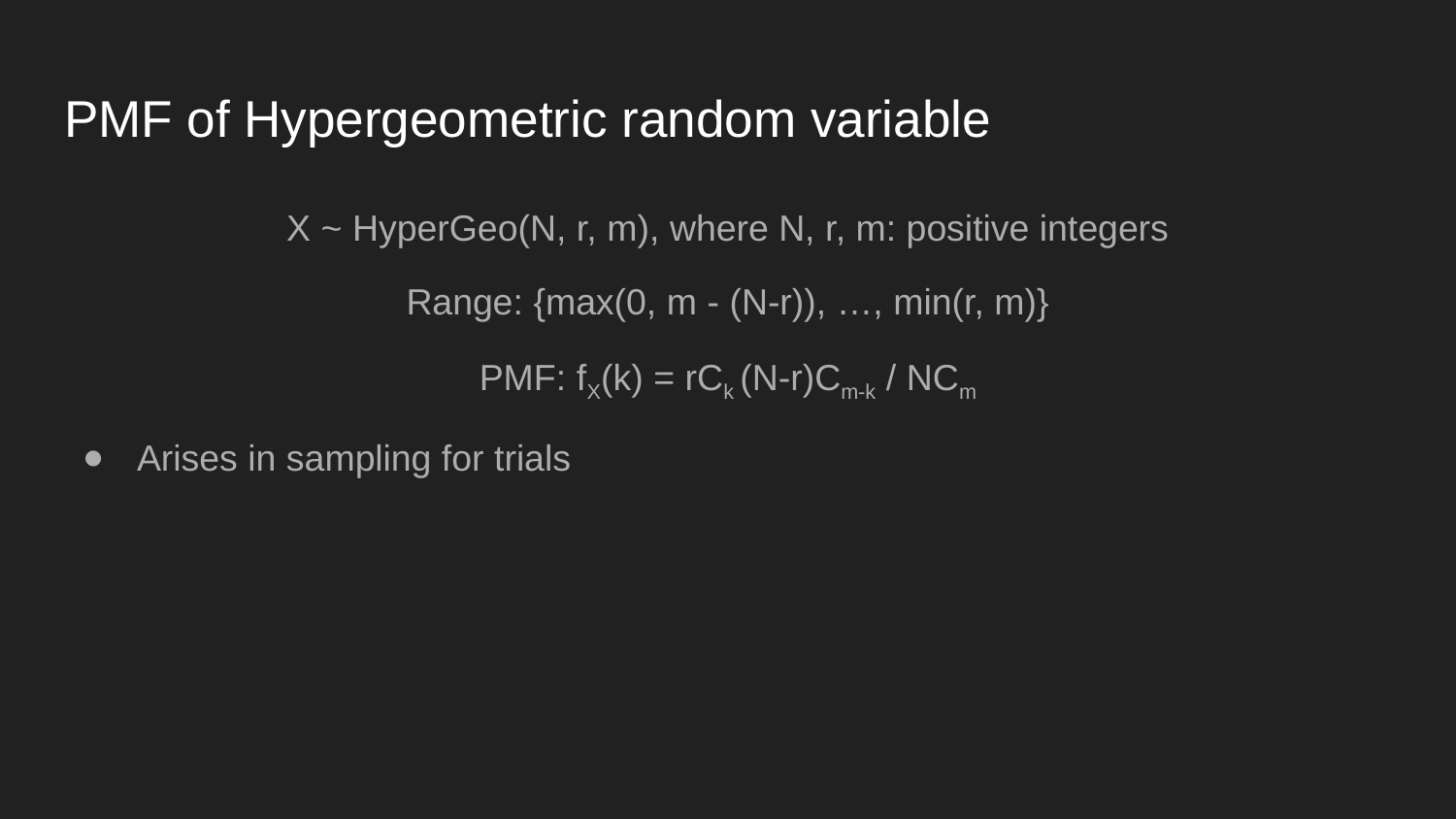

# PMF of Hypergeometric random variable
X ~ HyperGeo(N, r, m), where N, r, m: positive integers
Range: {max(0, m - (N-r)), …, min(r, m)}
PMF: fX(k) = rCk (N-r)Cm-k / NCm
Arises in sampling for trials